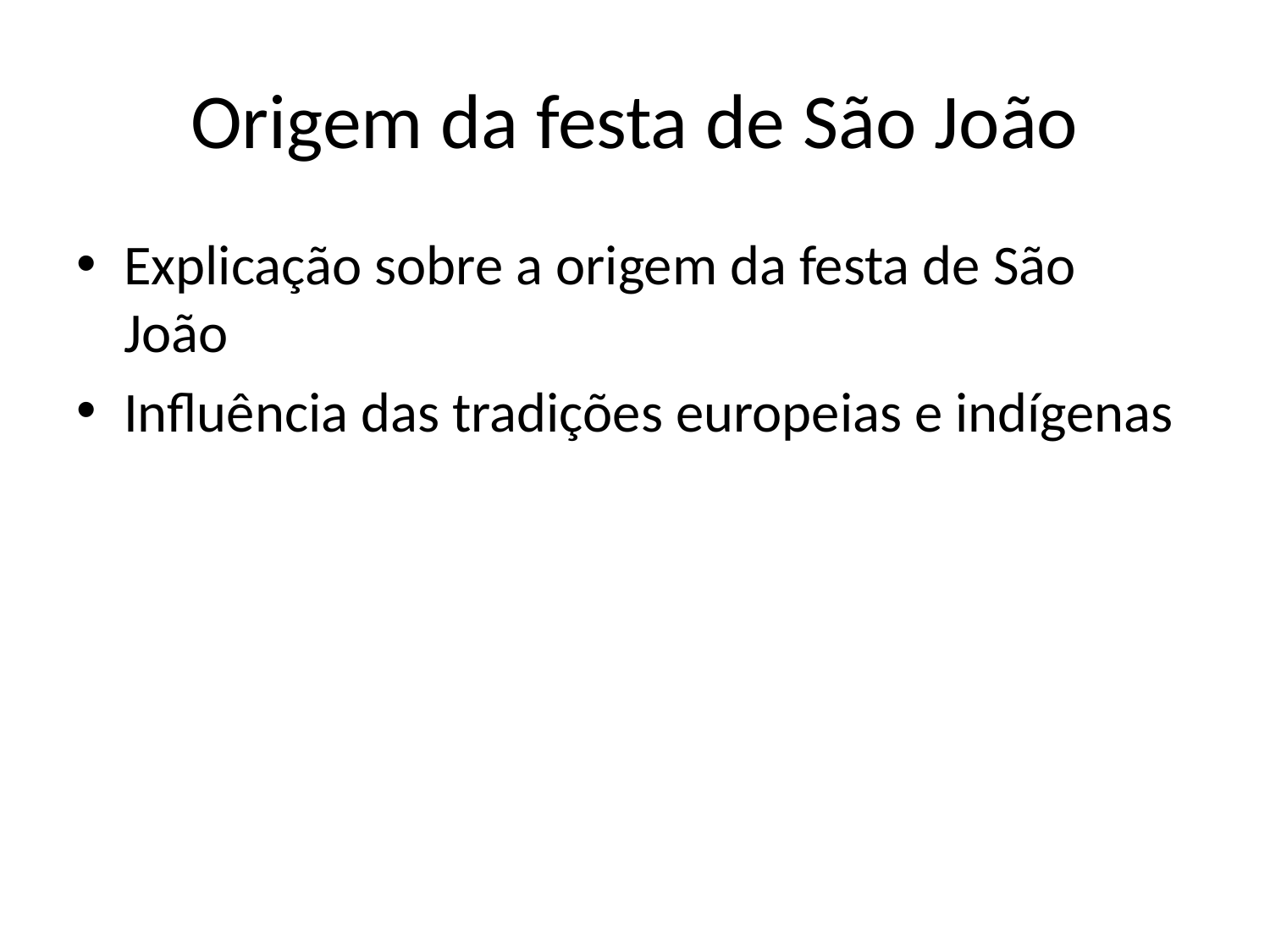

# Origem da festa de São João
Explicação sobre a origem da festa de São João
Influência das tradições europeias e indígenas